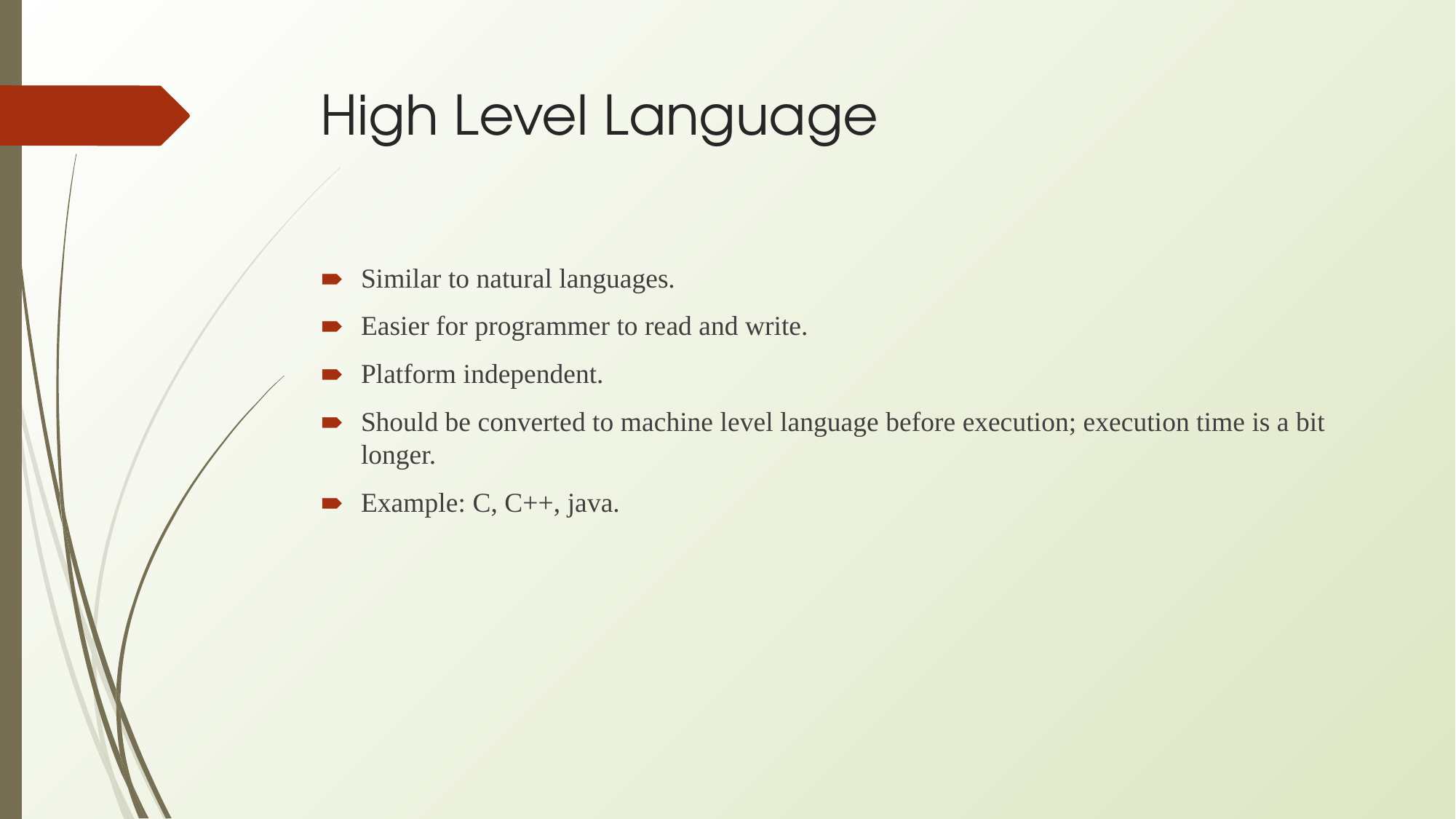

# High Level Language
Similar to natural languages.
Easier for programmer to read and write.
Platform independent.
Should be converted to machine level language before execution; execution time is a bit longer.
Example: C, C++, java.